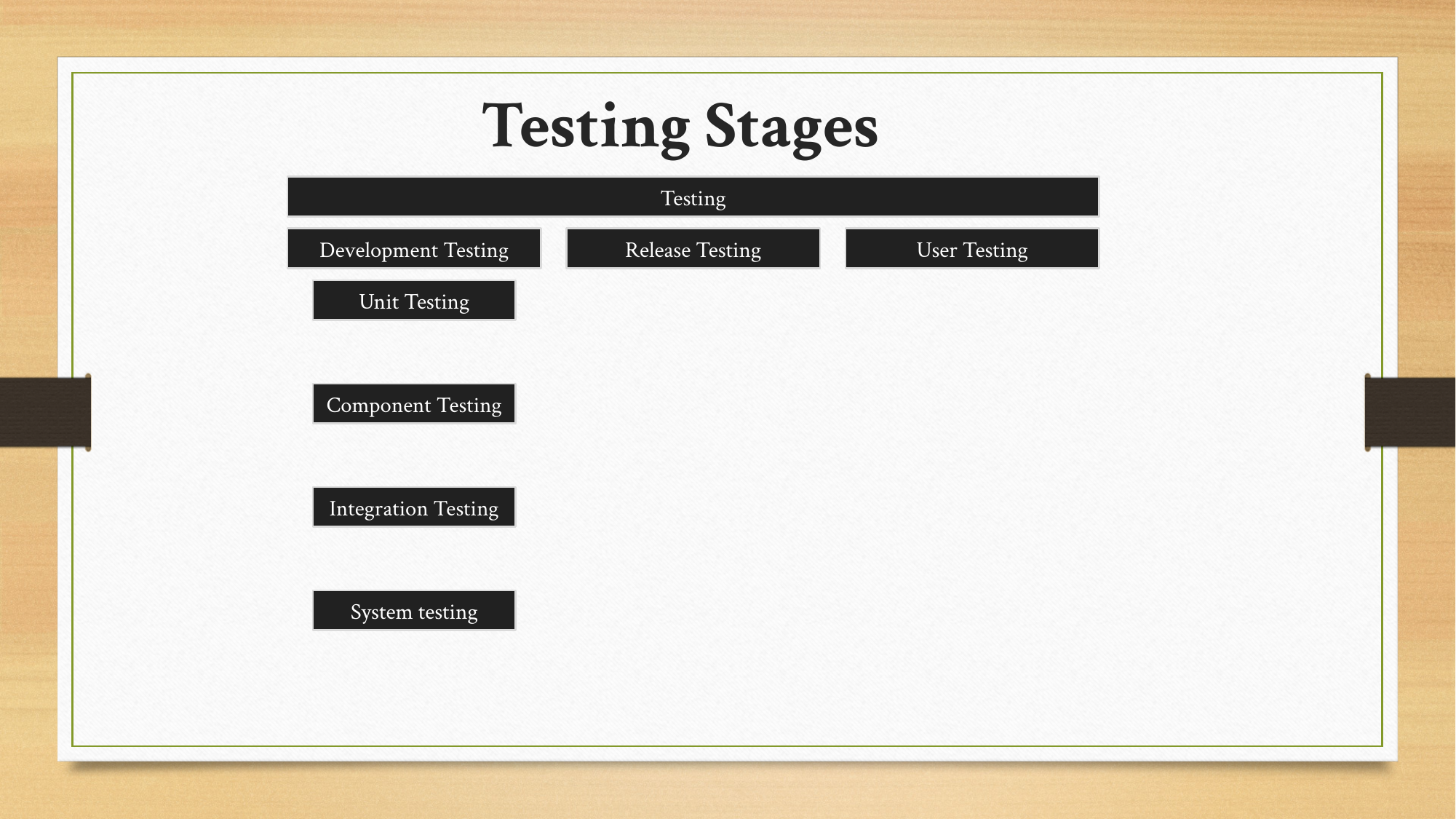

Testing Stages
Testing
Development Testing
Release Testing
User Testing
Unit Testing
Component Testing
Integration Testing
System testing